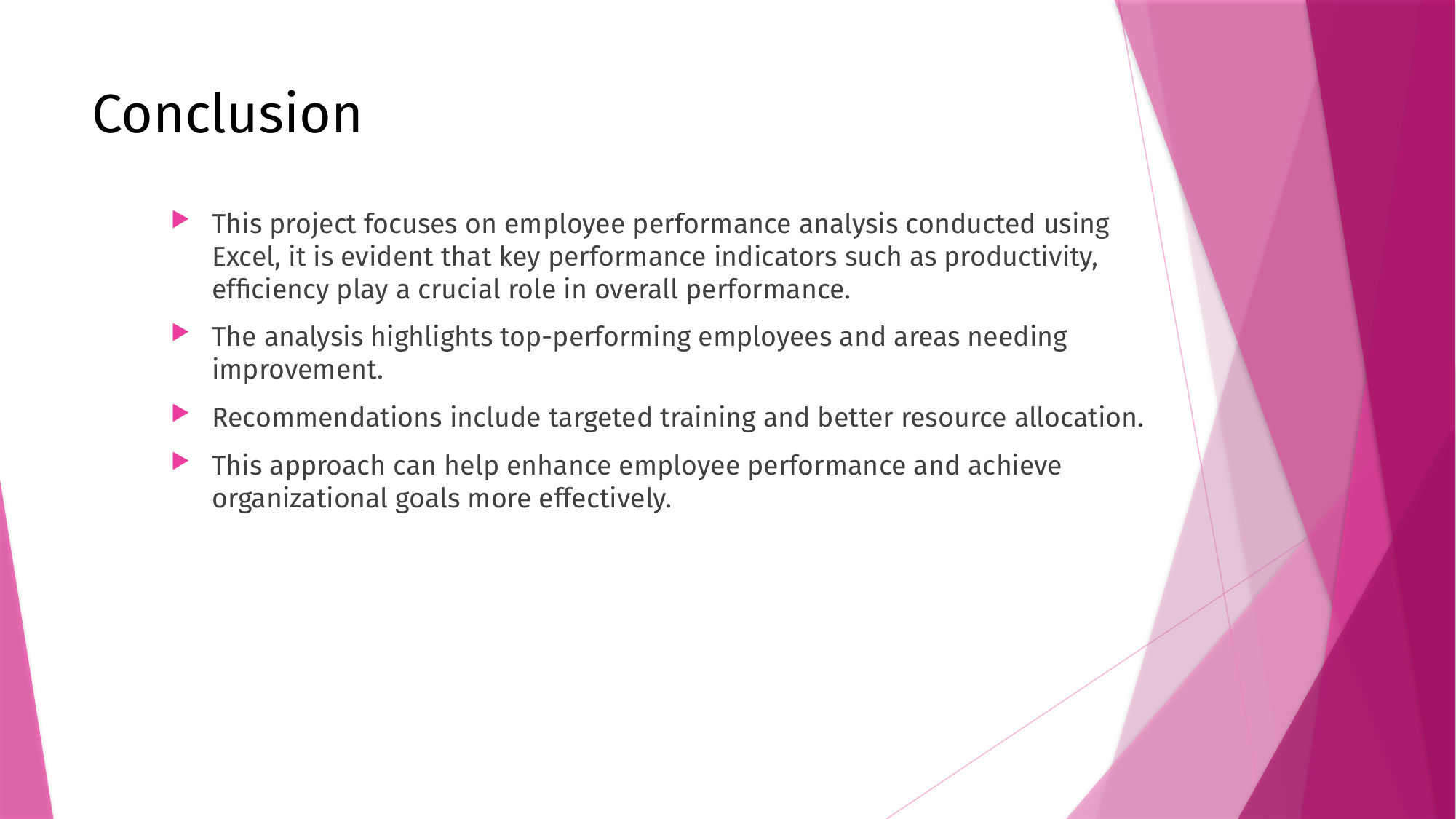

# Conclusion
This project focuses on employee performance analysis conducted using Excel, it is evident that key performance indicators such as productivity, efficiency play a crucial role in overall performance.
The analysis highlights top-performing employees and areas needing improvement.
Recommendations include targeted training and better resource allocation.
This approach can help enhance employee performance and achieve organizational goals more effectively.